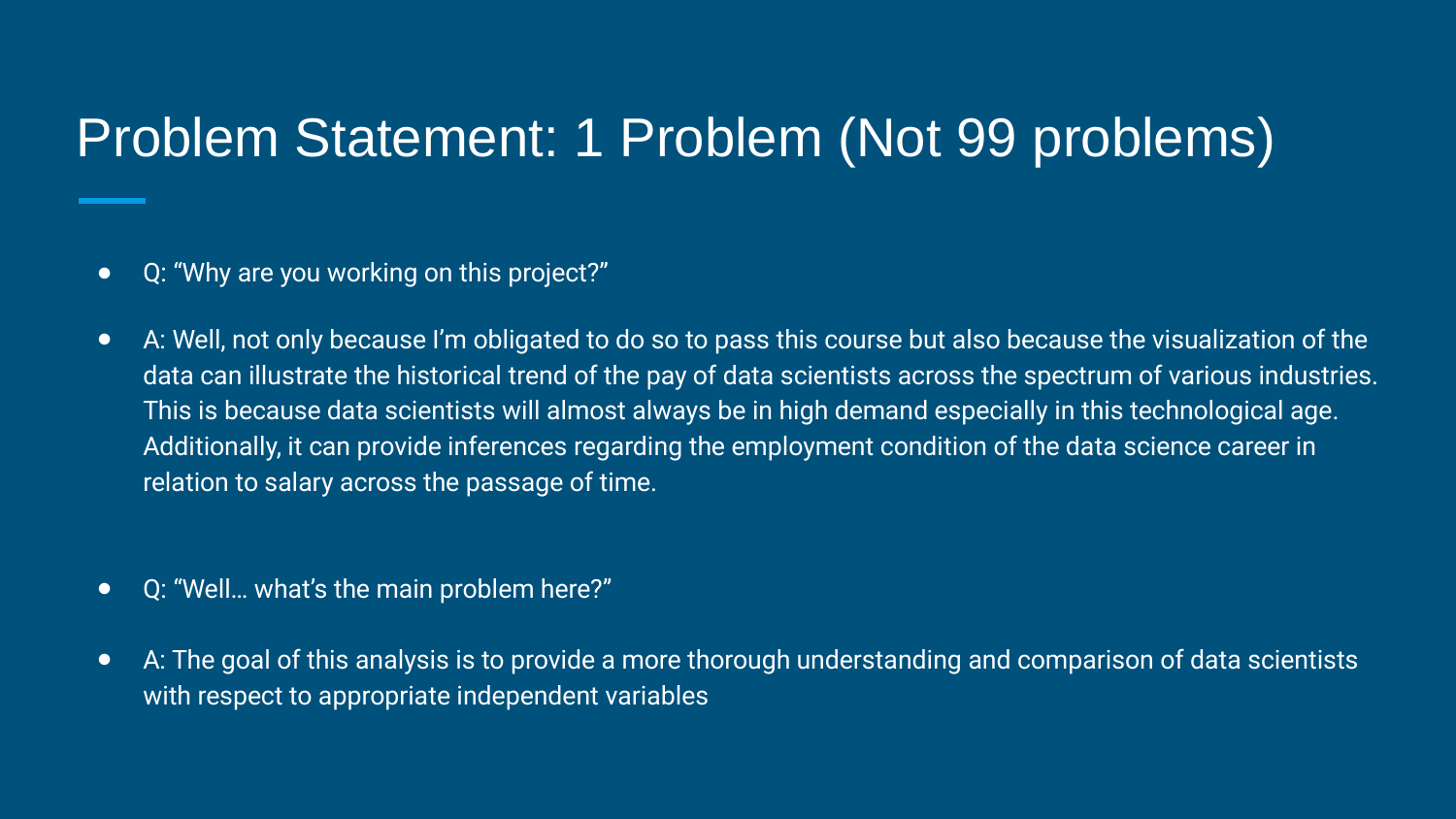

# Problem Statement: 1 Problem (Not 99 problems)
Q: “Why are you working on this project?”
A: Well, not only because I’m obligated to do so to pass this course but also because the visualization of the data can illustrate the historical trend of the pay of data scientists across the spectrum of various industries. This is because data scientists will almost always be in high demand especially in this technological age. Additionally, it can provide inferences regarding the employment condition of the data science career in relation to salary across the passage of time.
Q: “Well… what’s the main problem here?”
A: The goal of this analysis is to provide a more thorough understanding and comparison of data scientists with respect to appropriate independent variables